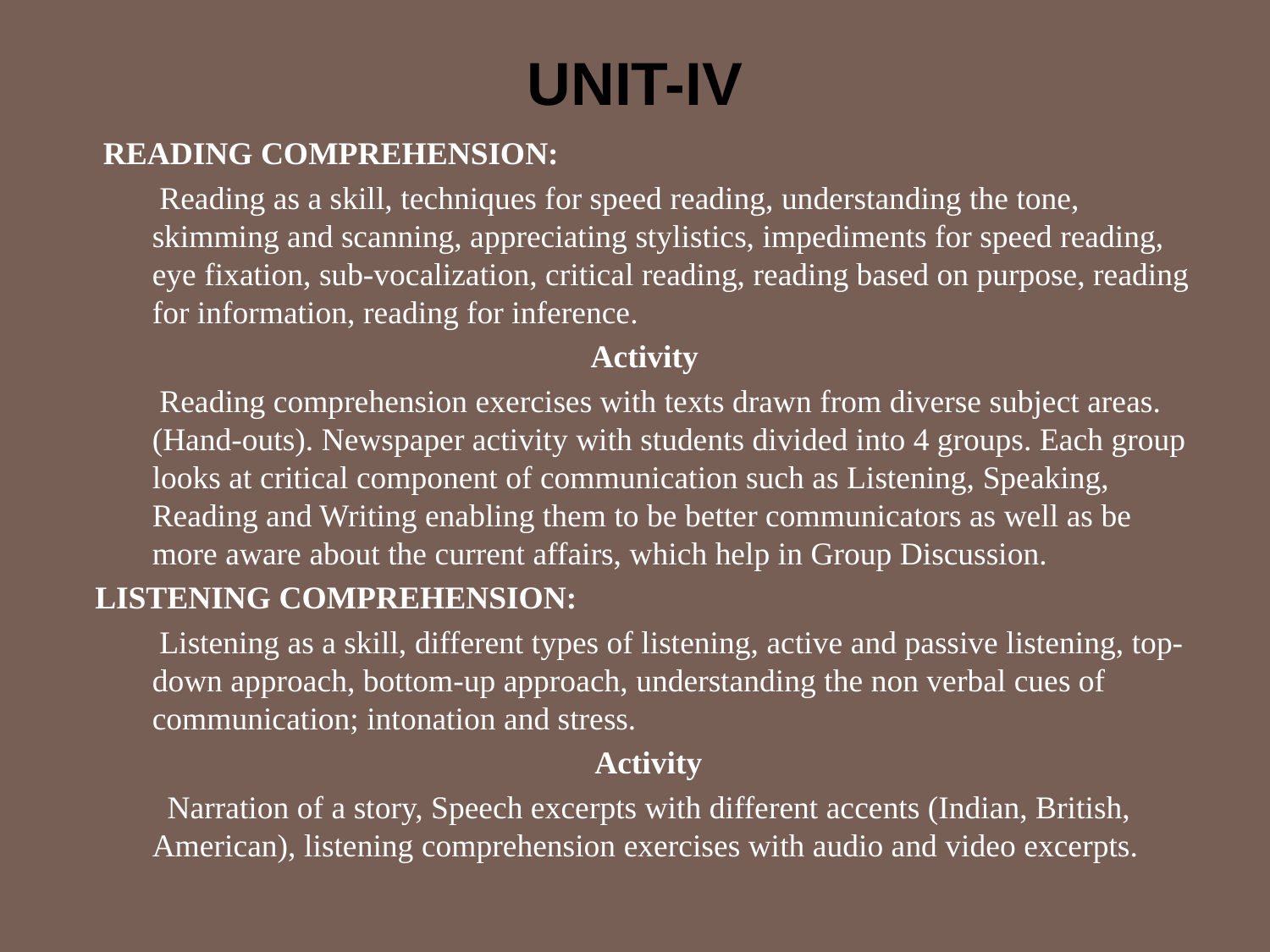

# UNIT-IV
 READING COMPREHENSION:
        Reading as a skill, techniques for speed reading, understanding the tone, skimming and scanning, appreciating stylistics, impediments for speed reading, eye fixation, sub-vocalization, critical reading, reading based on purpose, reading for information, reading for inference.
Activity
        Reading comprehension exercises with texts drawn from diverse subject areas. (Hand-outs). Newspaper activity with students divided into 4 groups. Each group looks at critical component of communication such as Listening, Speaking, Reading and Writing enabling them to be better communicators as well as be more aware about the current affairs, which help in Group Discussion.
LISTENING COMPREHENSION:
        Listening as a skill, different types of listening, active and passive listening, top-down approach, bottom-up approach, understanding the non verbal cues of communication; intonation and stress.
 Activity
         Narration of a story, Speech excerpts with different accents (Indian, British, American), listening comprehension exercises with audio and video excerpts.